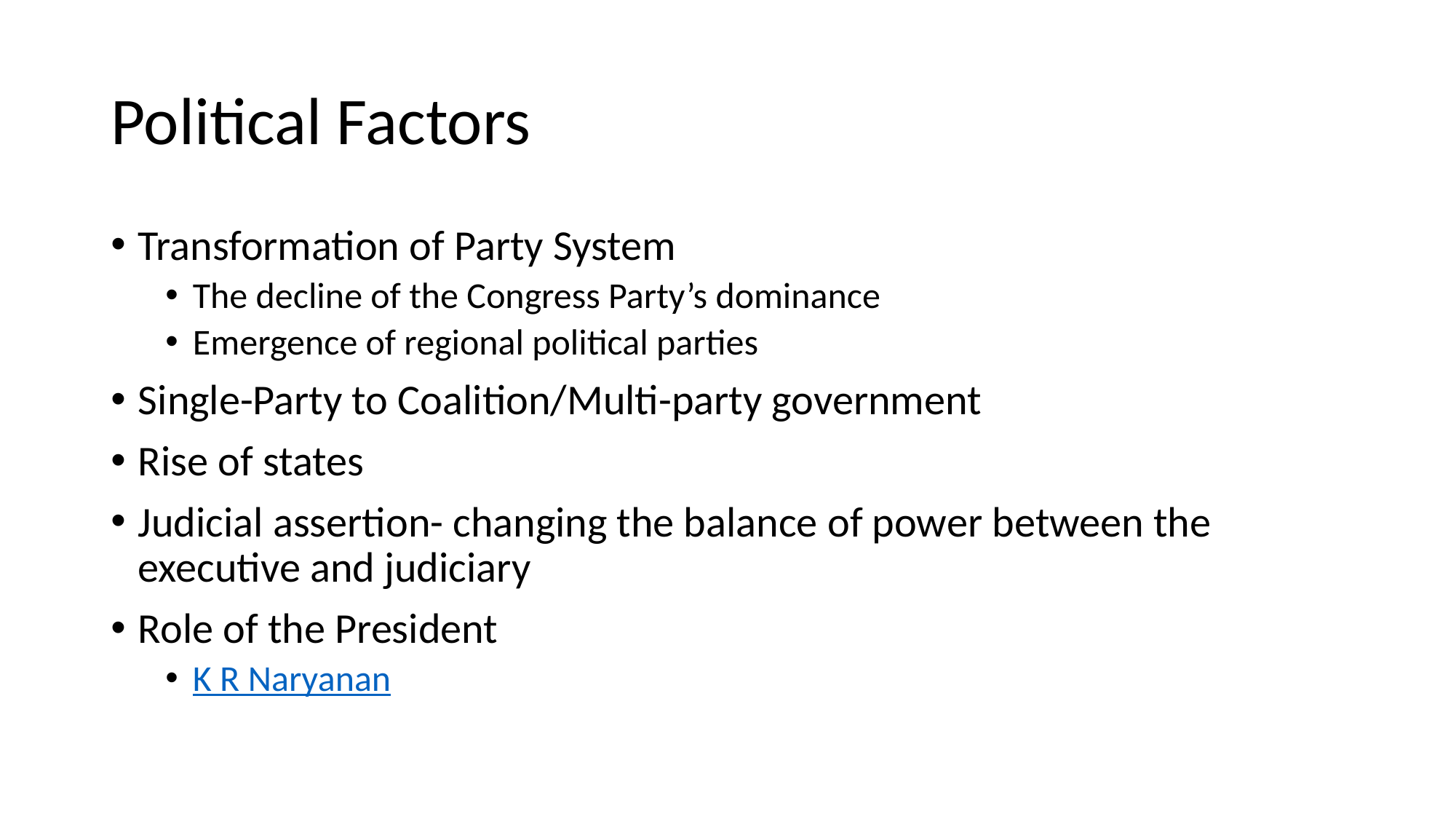

# Political Factors
Transformation of Party System
The decline of the Congress Party’s dominance
Emergence of regional political parties
Single-Party to Coalition/Multi-party government
Rise of states
Judicial assertion- changing the balance of power between the executive and judiciary
Role of the President
K R Naryanan